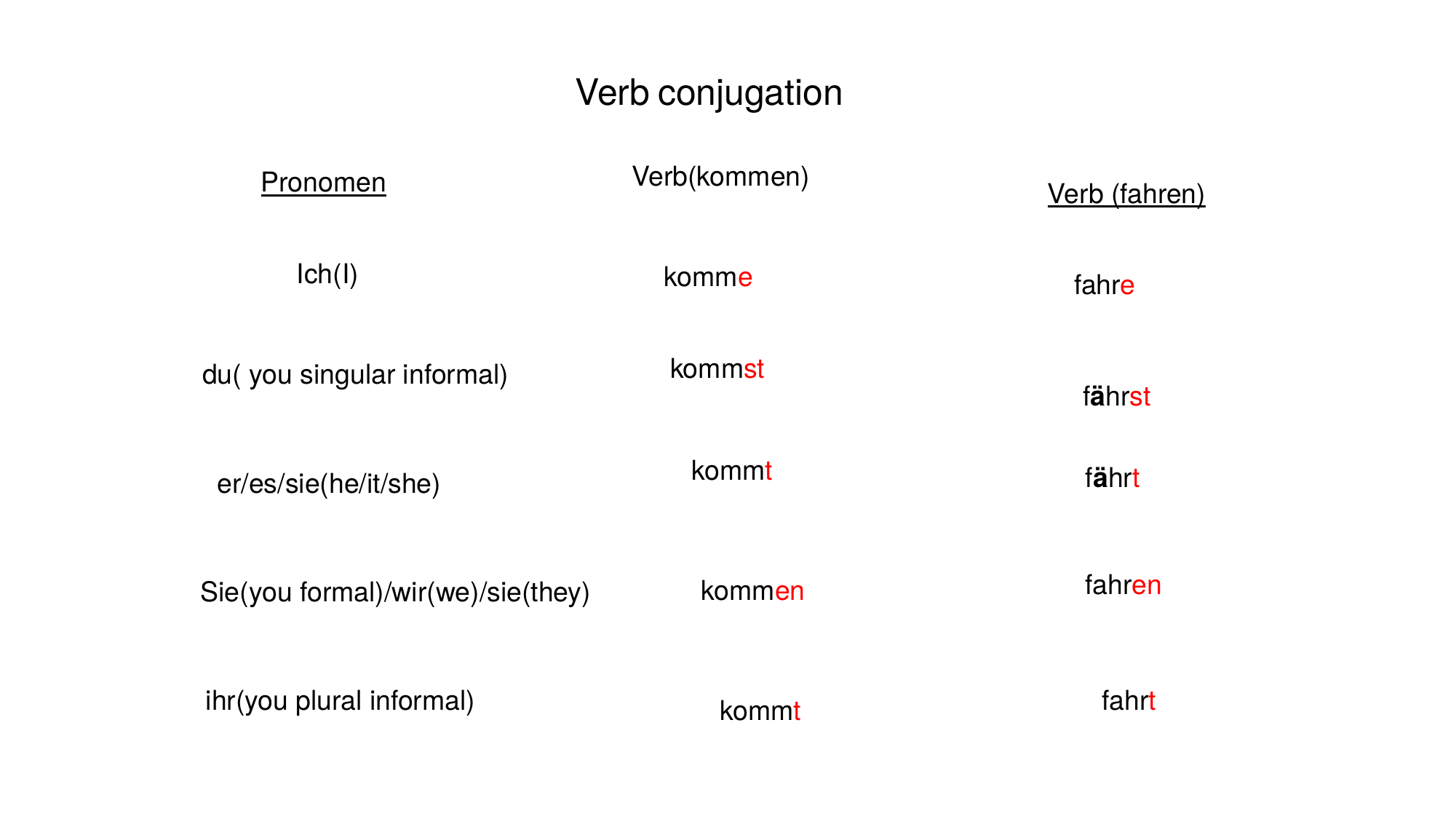

Verb conjugation
Verb(kommen)
Pronomen
Verb (fahren)
Ich(I)
komme
fahre
kommst
du( you singular informal)
fährst
kommt
fährt
er/es/sie(he/it/she)
fahren
kommen
Sie(you formal)/wir(we)/sie(they)
ihr(you plural informal)
fahrt
kommt